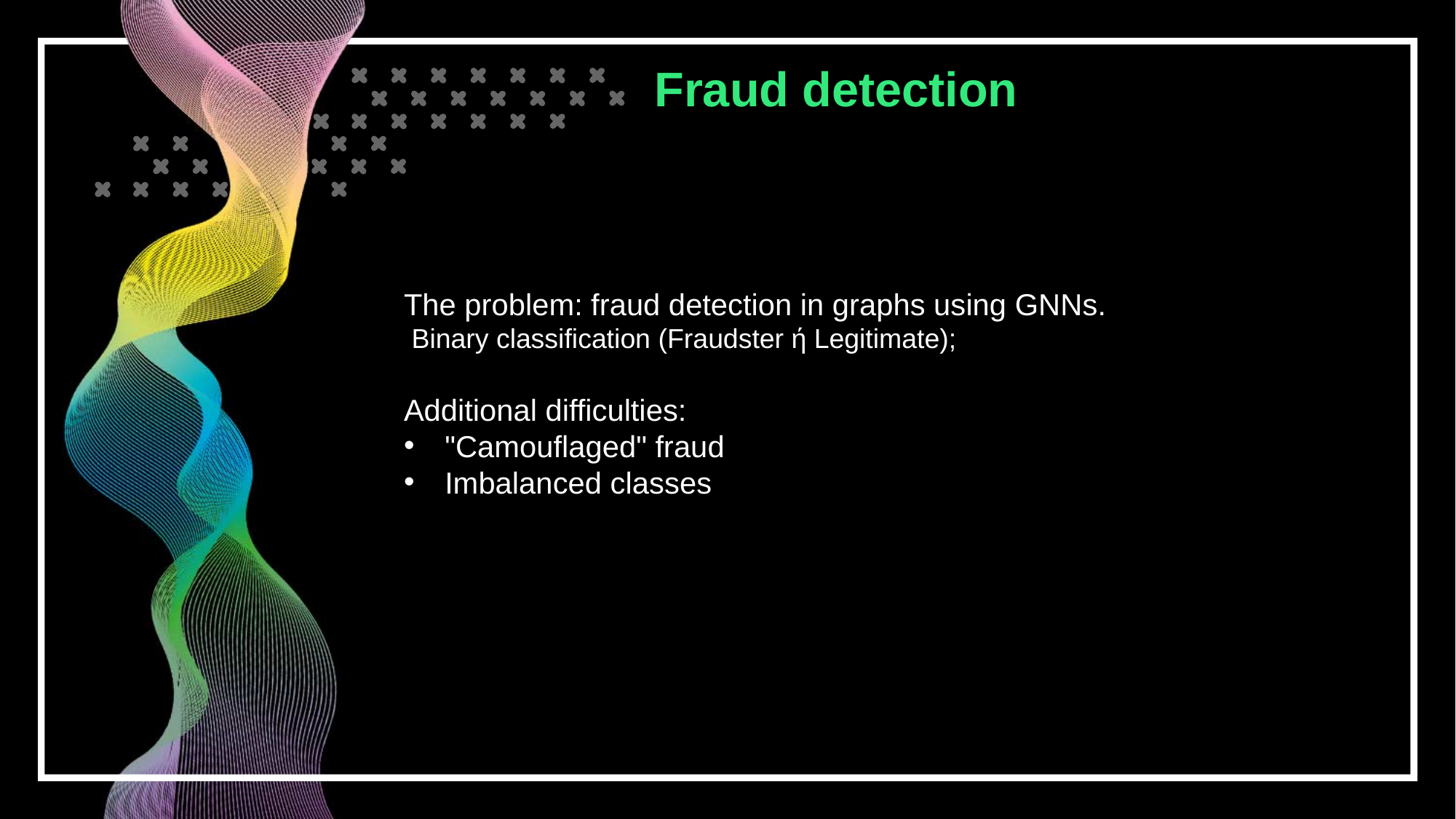

Fraud detection

The problem: fraud detection in graphs using GNNs.
 Binary classification (Fraudster ή Legitimate);
Additional difficulties:
"Camouflaged" fraud
Imbalanced classes